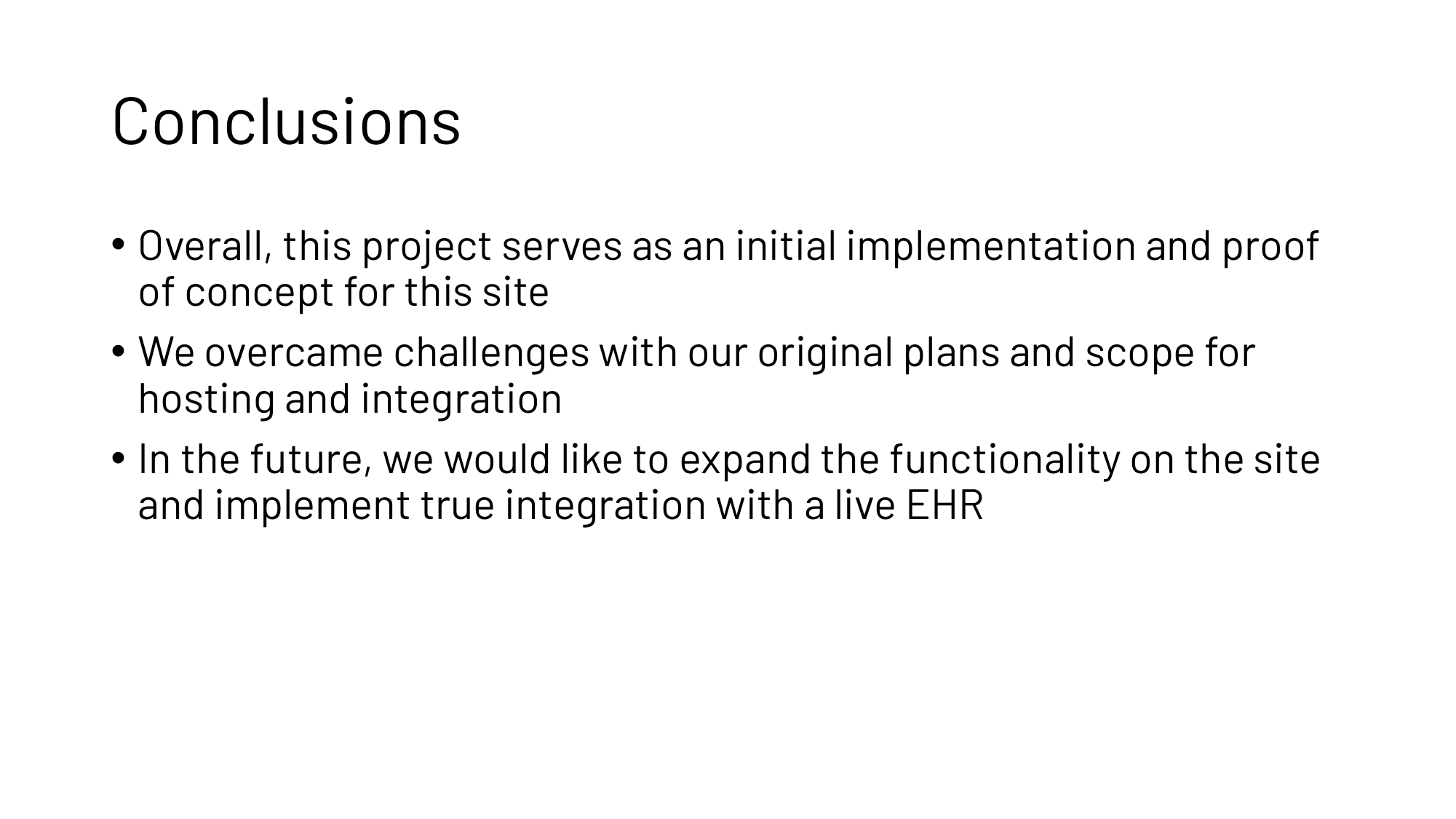

# Conclusions
Overall, this project serves as an initial implementation and proof of concept for this site
We overcame challenges with our original plans and scope for hosting and integration
In the future, we would like to expand the functionality on the site and implement true integration with a live EHR